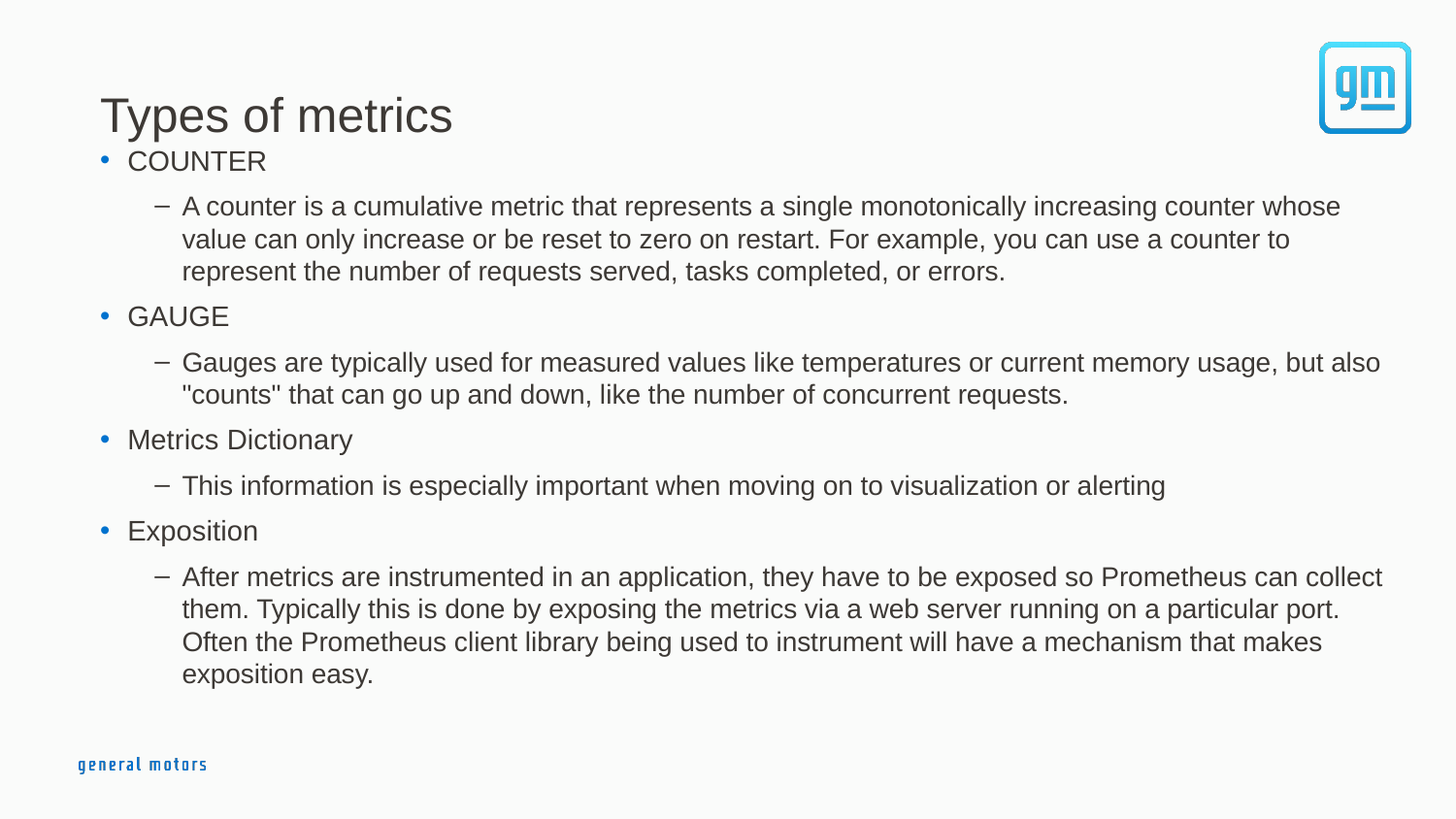

# Types of metrics
COUNTER
A counter is a cumulative metric that represents a single monotonically increasing counter whose value can only increase or be reset to zero on restart. For example, you can use a counter to represent the number of requests served, tasks completed, or errors.
GAUGE
Gauges are typically used for measured values like temperatures or current memory usage, but also "counts" that can go up and down, like the number of concurrent requests.
Metrics Dictionary
This information is especially important when moving on to visualization or alerting
Exposition
After metrics are instrumented in an application, they have to be exposed so Prometheus can collect them. Typically this is done by exposing the metrics via a web server running on a particular port. Often the Prometheus client library being used to instrument will have a mechanism that makes exposition easy.